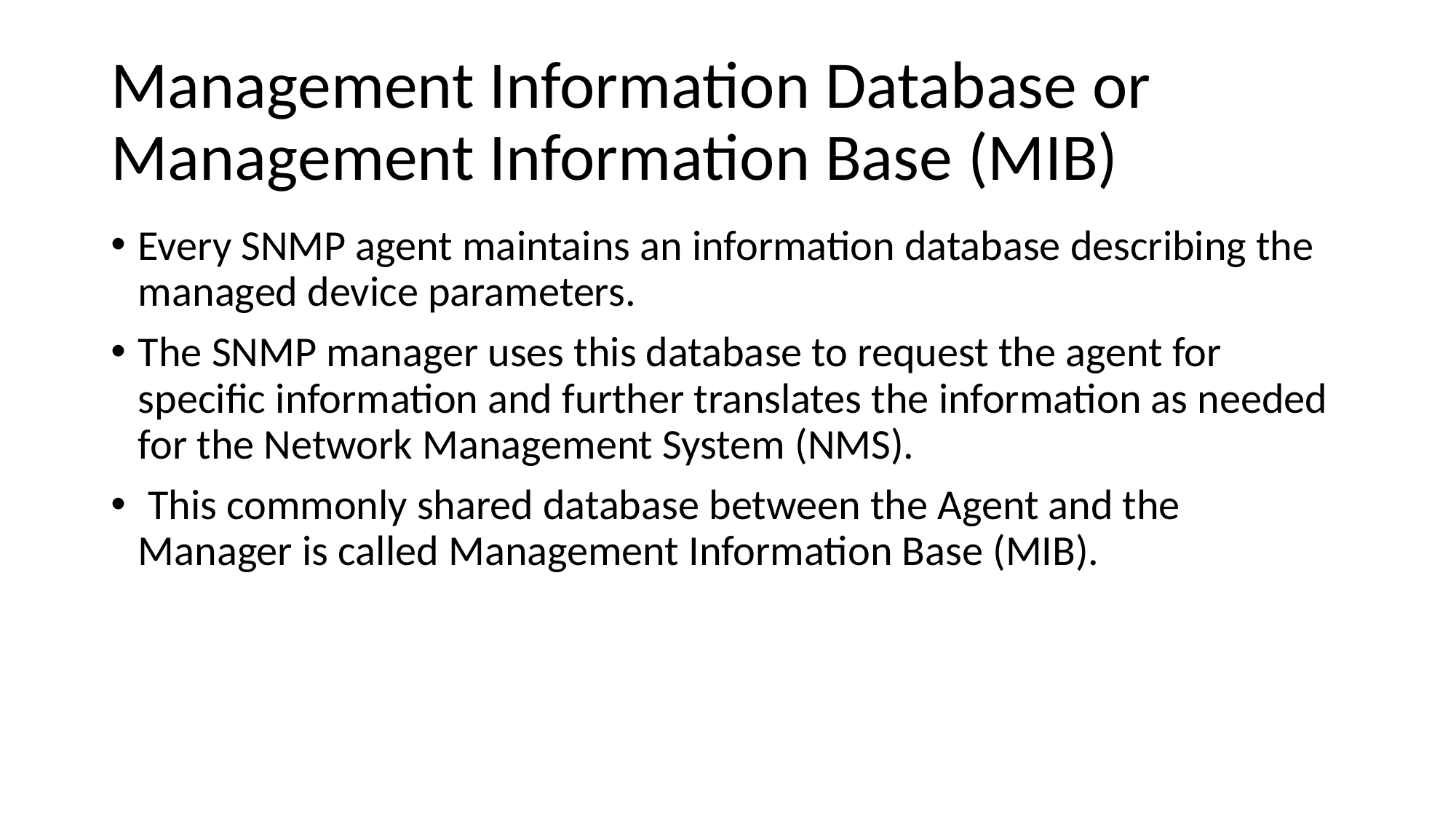

# Management Information Database or Management Information Base (MIB)
Every SNMP agent maintains an information database describing the managed device parameters.
The SNMP manager uses this database to request the agent for specific information and further translates the information as needed for the Network Management System (NMS).
 This commonly shared database between the Agent and the Manager is called Management Information Base (MIB).